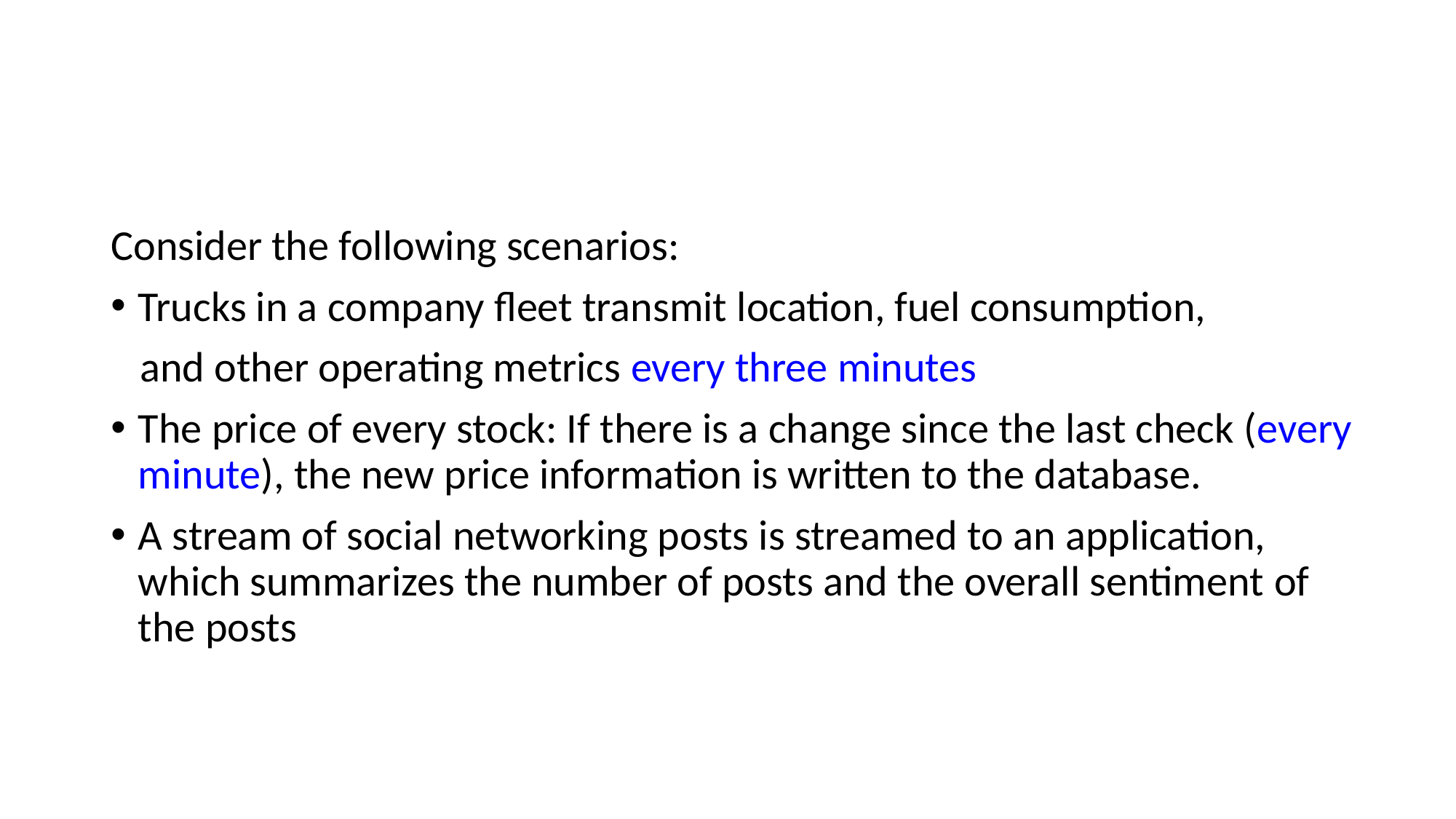

#
Consider the following scenarios:
Trucks in a company fleet transmit location, fuel consumption,
   and other operating metrics every three minutes
The price of every stock: If there is a change since the last check (every minute), the new price information is written to the database.
A stream of social networking posts is streamed to an application, which summarizes the number of posts and the overall sentiment of the posts